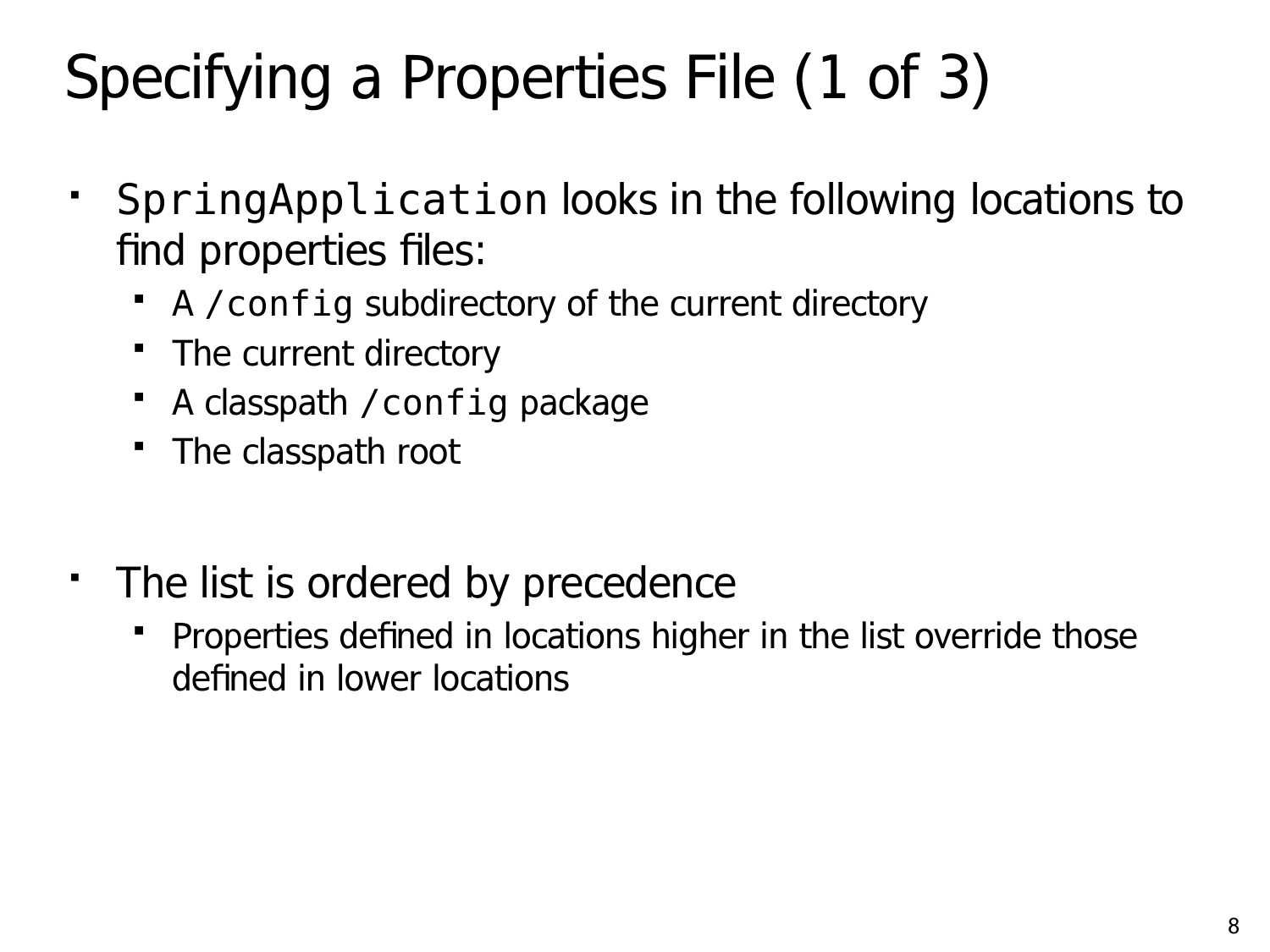

# Specifying a Properties File (1 of 3)
SpringApplication looks in the following locations to find properties files:
A /config subdirectory of the current directory
The current directory
A classpath /config package
The classpath root

The list is ordered by precedence
Properties defined in locations higher in the list override those defined in lower locations
8